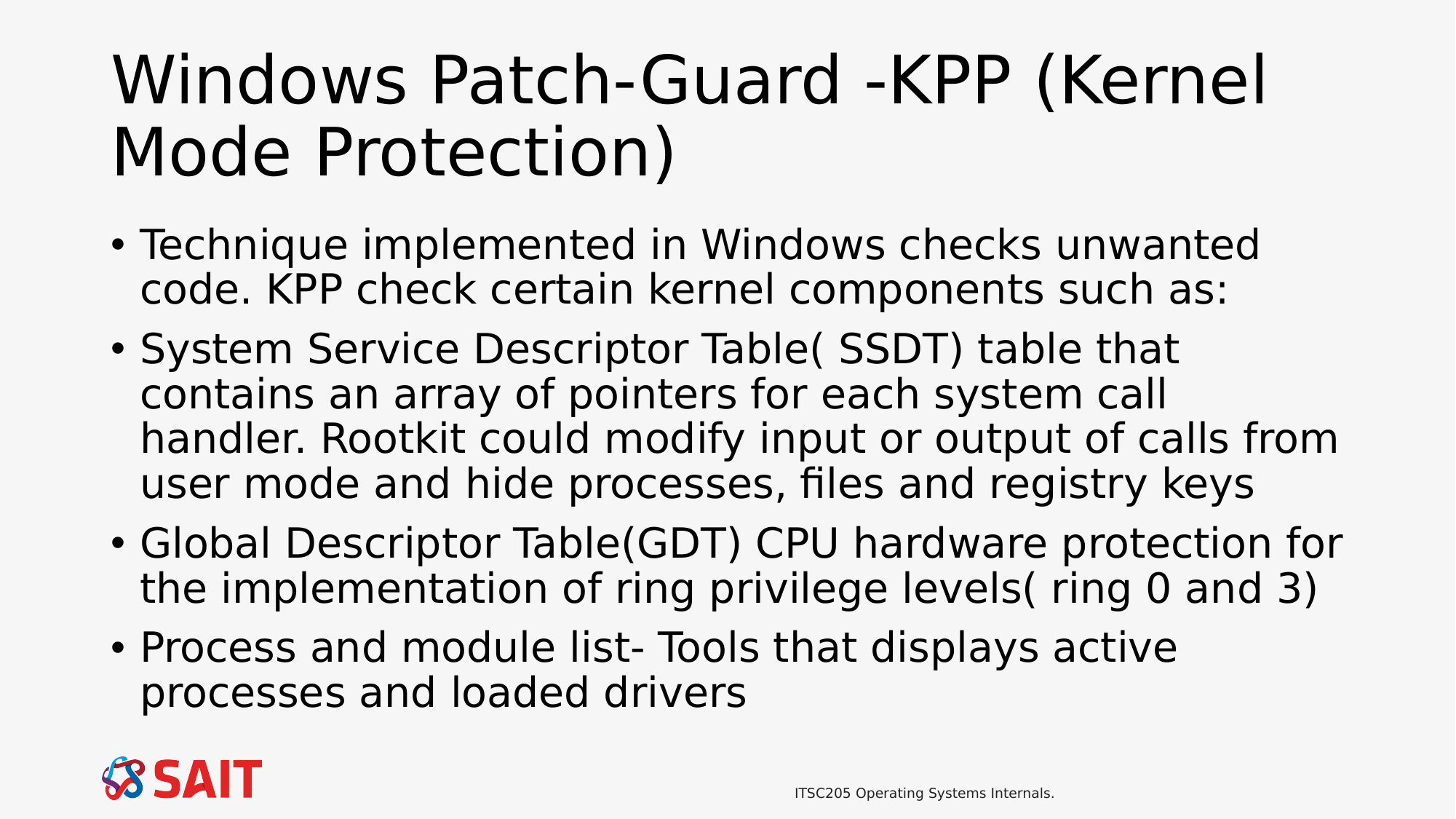

# Windows Patch-Guard -KPP (Kernel Mode Protection)
Technique implemented in Windows checks unwanted code. KPP check certain kernel components such as:
System Service Descriptor Table( SSDT) table that contains an array of pointers for each system call handler. Rootkit could modify input or output of calls from user mode and hide processes, files and registry keys
Global Descriptor Table(GDT) CPU hardware protection for the implementation of ring privilege levels( ring 0 and 3)
Process and module list- Tools that displays active processes and loaded drivers

ITSC205 Operating Systems Internals.